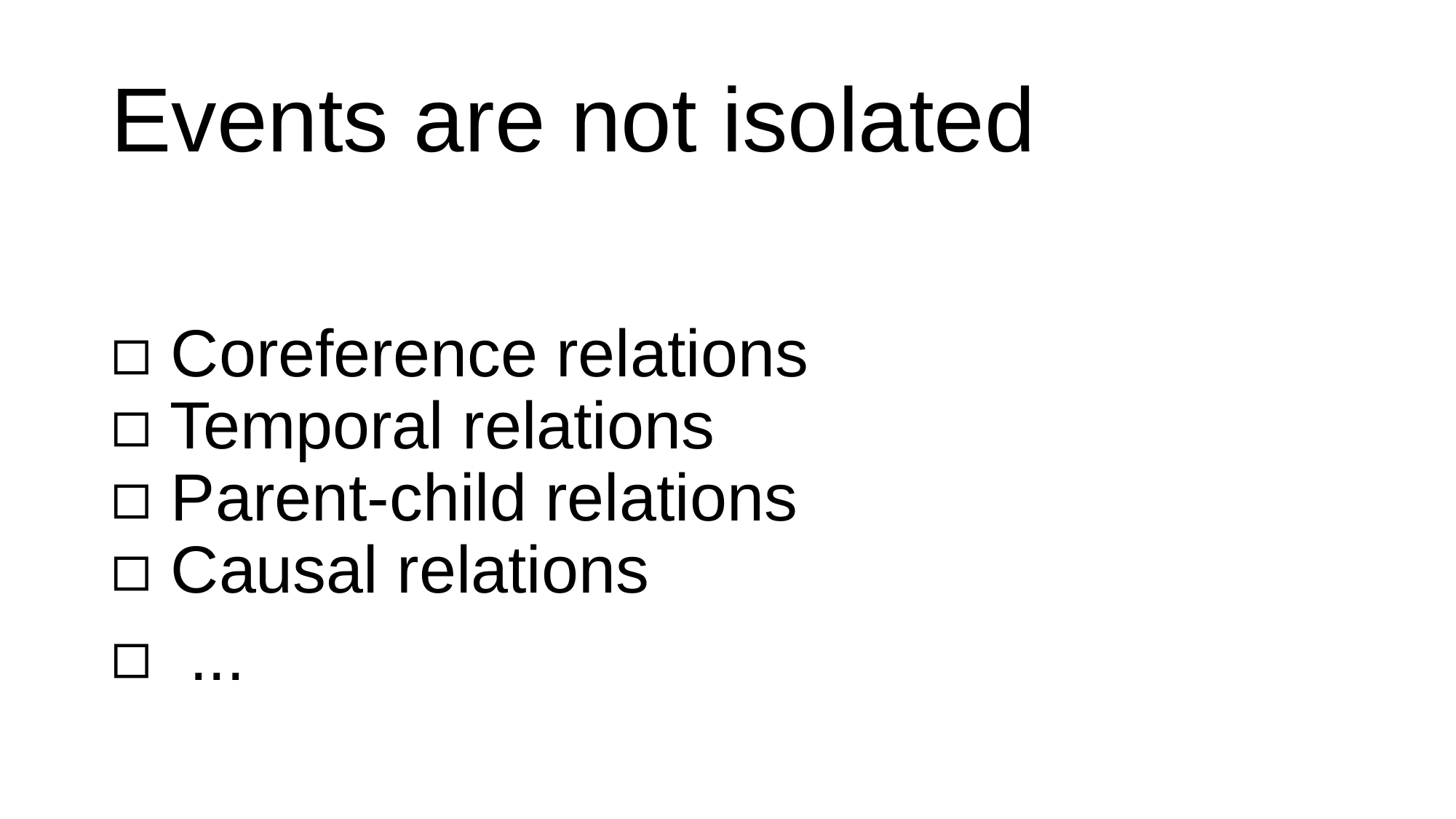

# Events are not isolated

◻ Coreference relations
◻ Temporal relations
◻ Parent-child relations
◻ Causal relations
◻  ...